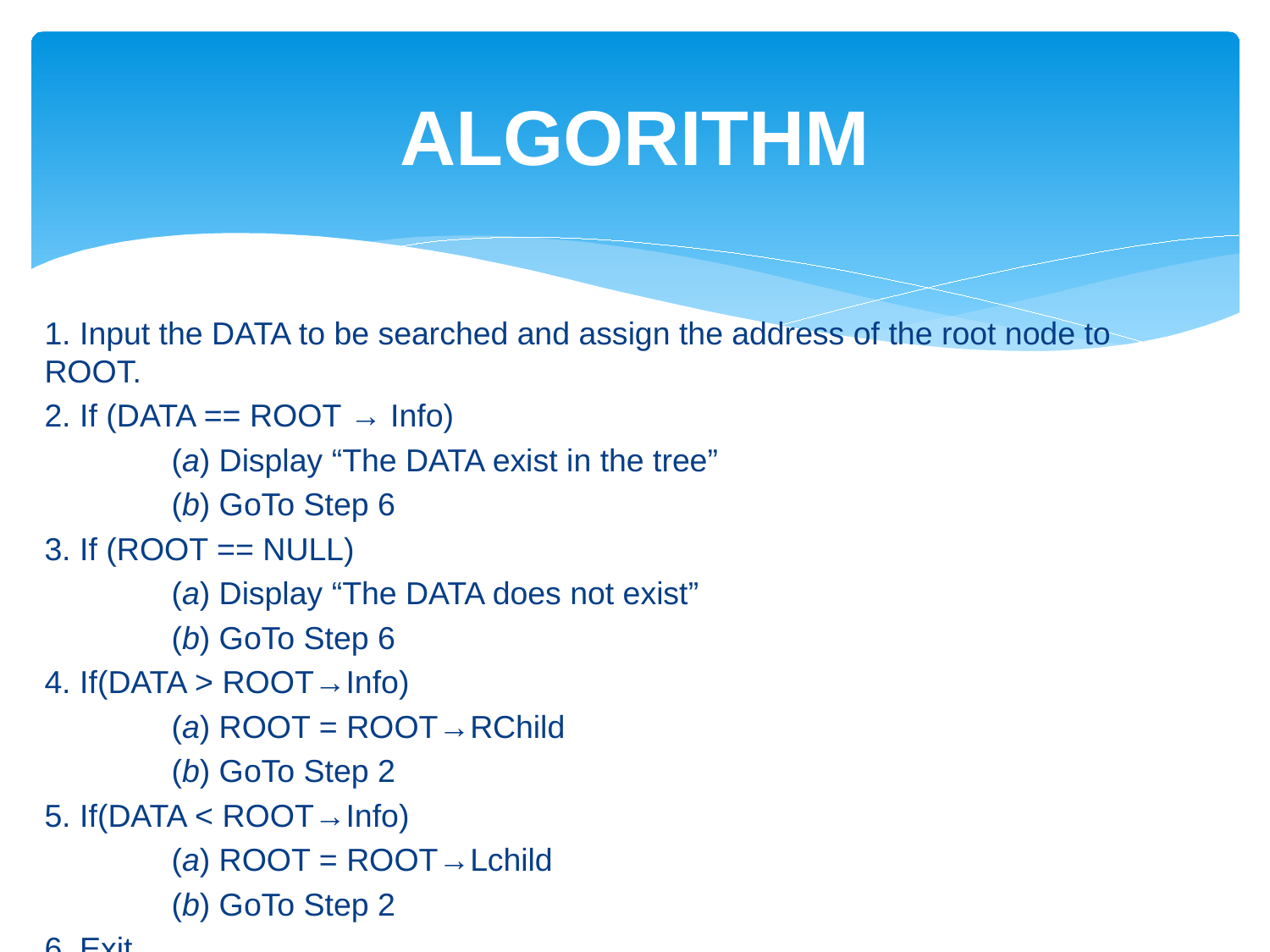

# ALGORITHM
1. Input the DATA to be searched and assign the address of the root node to ROOT.
2. If (DATA == ROOT → Info)
	(a) Display “The DATA exist in the tree”
	(b) GoTo Step 6
3. If (ROOT == NULL)
	(a) Display “The DATA does not exist”
	(b) GoTo Step 6
4. If(DATA > ROOT→Info)
	(a) ROOT = ROOT→RChild
	(b) GoTo Step 2
5. If(DATA < ROOT→Info)
	(a) ROOT = ROOT→Lchild
	(b) GoTo Step 2
6. Exit
21